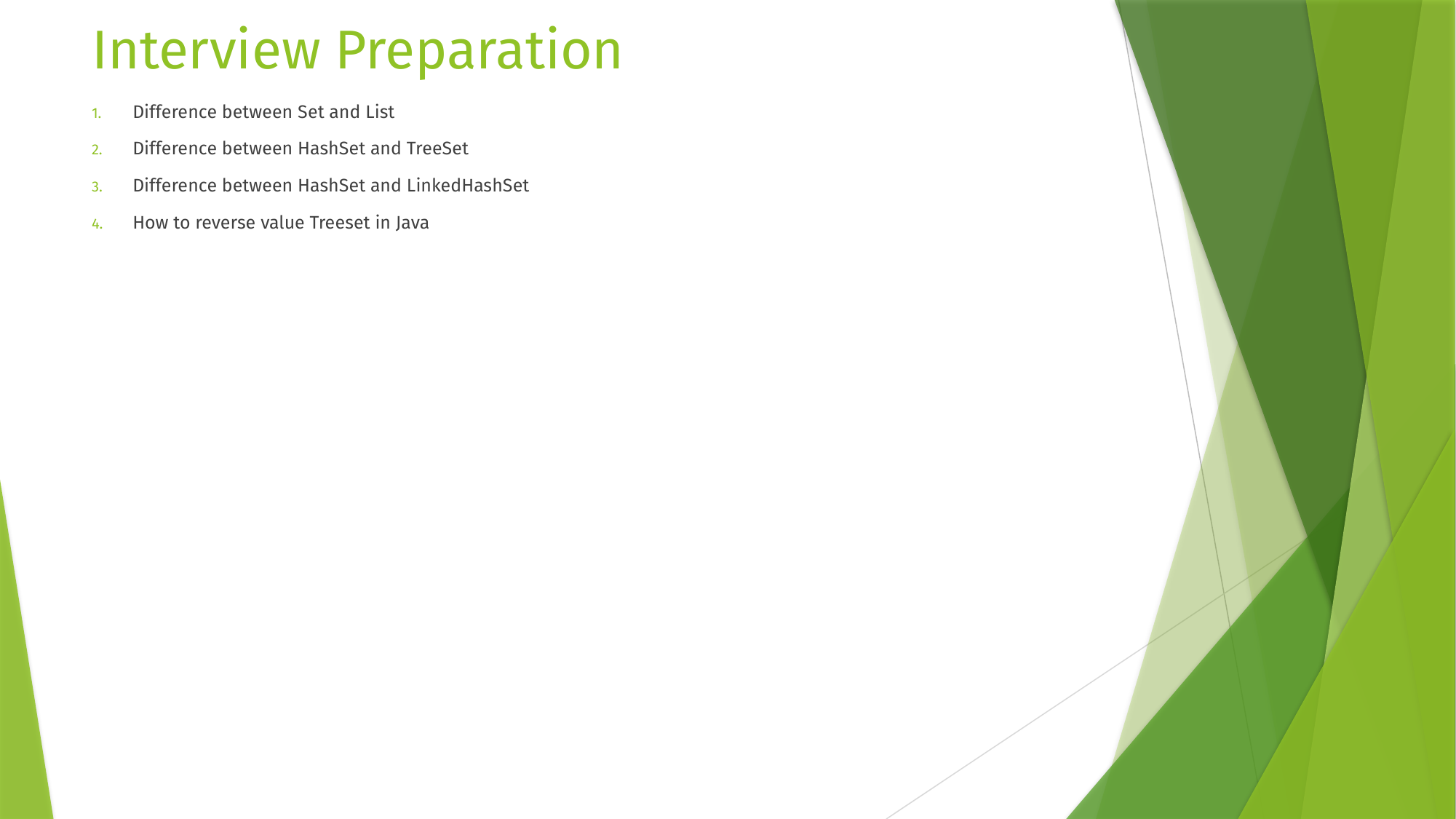

# Interview Preparation
Difference between Set and List
Difference between HashSet and TreeSet
Difference between HashSet and LinkedHashSet
How to reverse value Treeset in Java